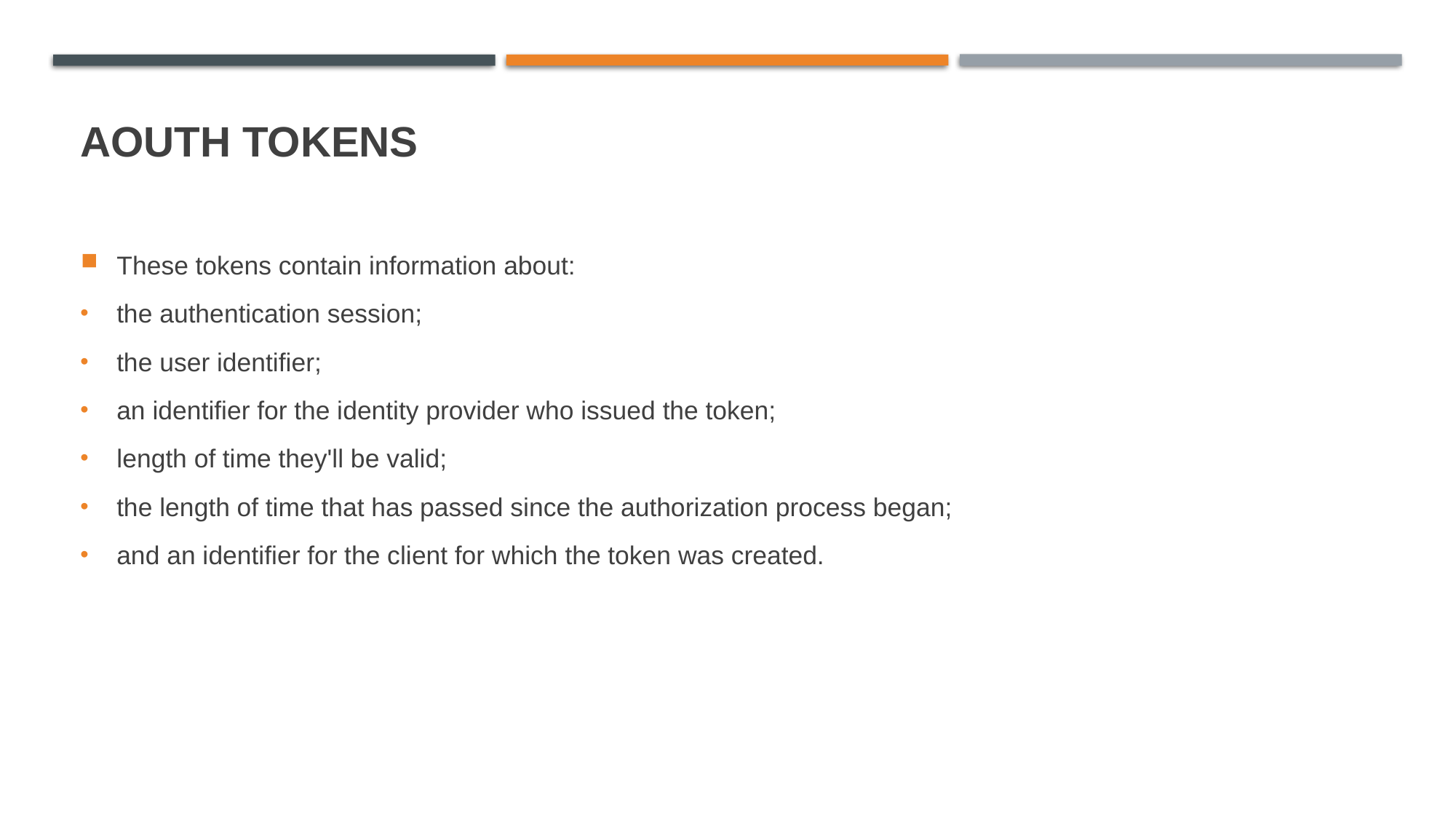

# AOUTH TOKENS
These tokens contain information about:
the authentication session;
the user identifier;
an identifier for the identity provider who issued the token;
length of time they'll be valid;
the length of time that has passed since the authorization process began;
and an identifier for the client for which the token was created.